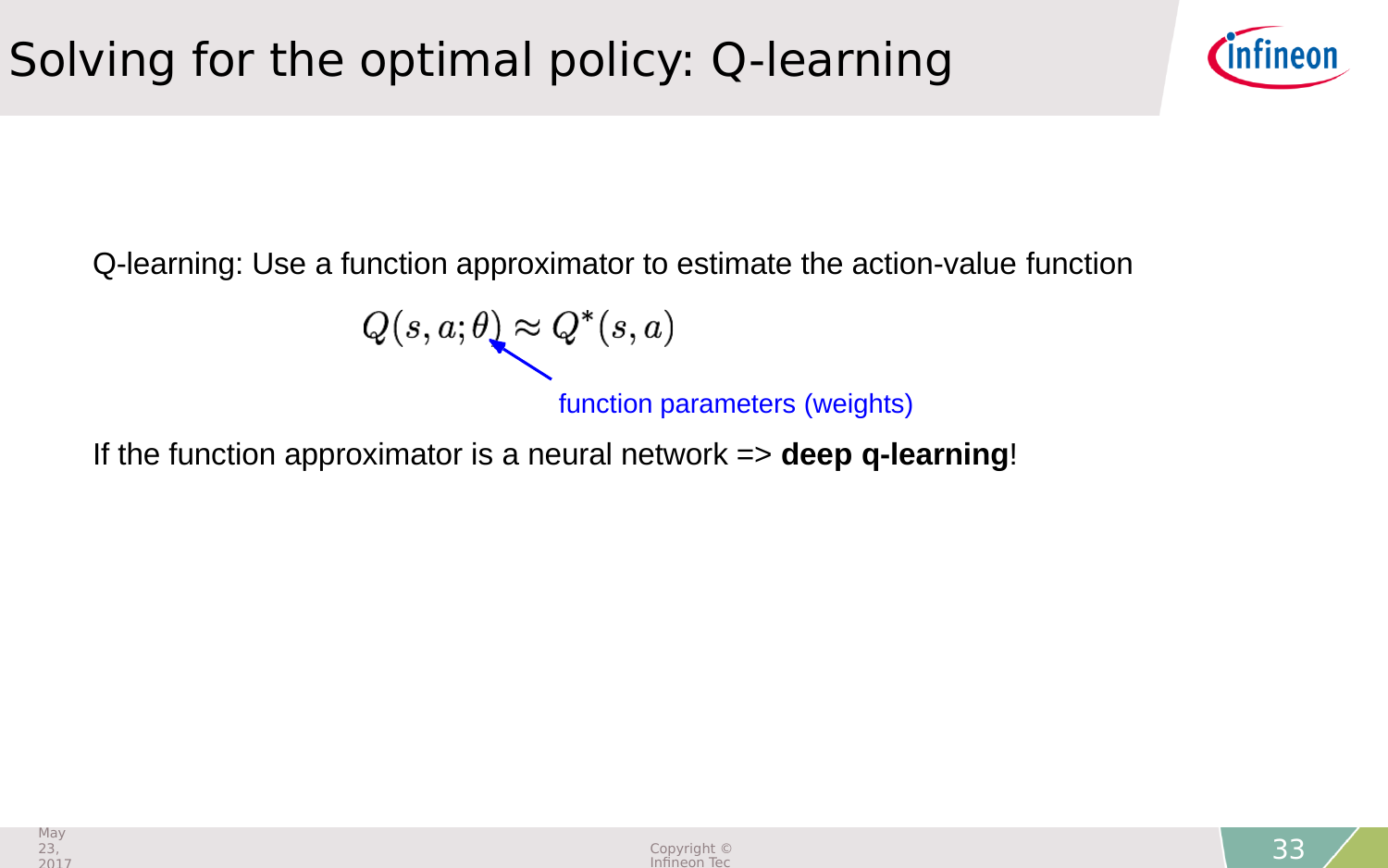

Solving for the optimal policy: Q-learning
Q-learning: Use a function approximator to estimate the action-value function

function parameters (weights)
If the function approximator is a neural network => deep q-learning!

May 23, 2017
Copyright © Infineon Technologies AG 2018. All rights reserved.
33